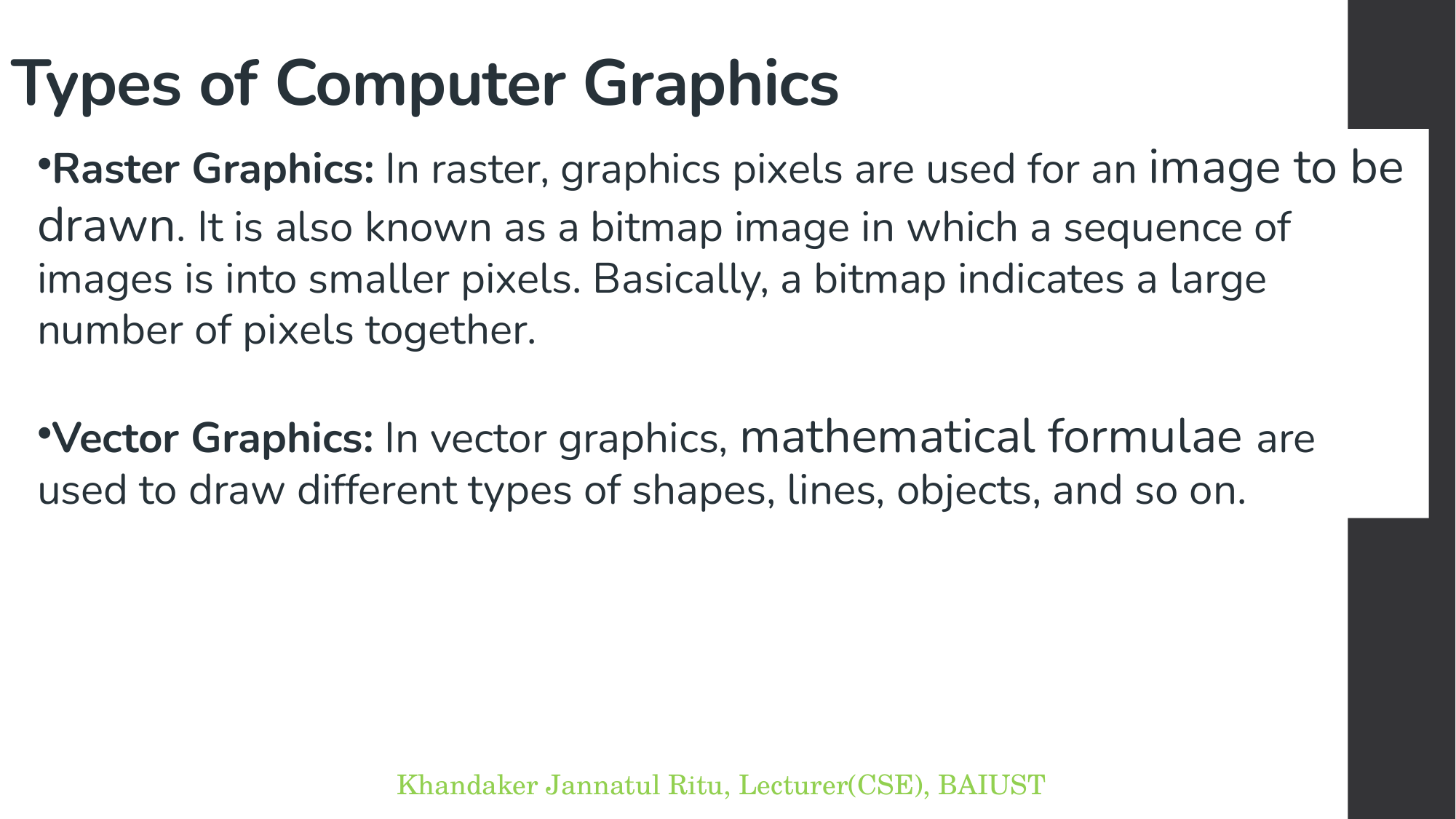

# Types of Computer Graphics
Raster Graphics: In raster, graphics pixels are used for an image to be drawn. It is also known as a bitmap image in which a sequence of images is into smaller pixels. Basically, a bitmap indicates a large number of pixels together.

Vector Graphics: In vector graphics, mathematical formulae are used to draw different types of shapes, lines, objects, and so on.
Khandaker Jannatul Ritu, Lecturer(CSE), BAIUST